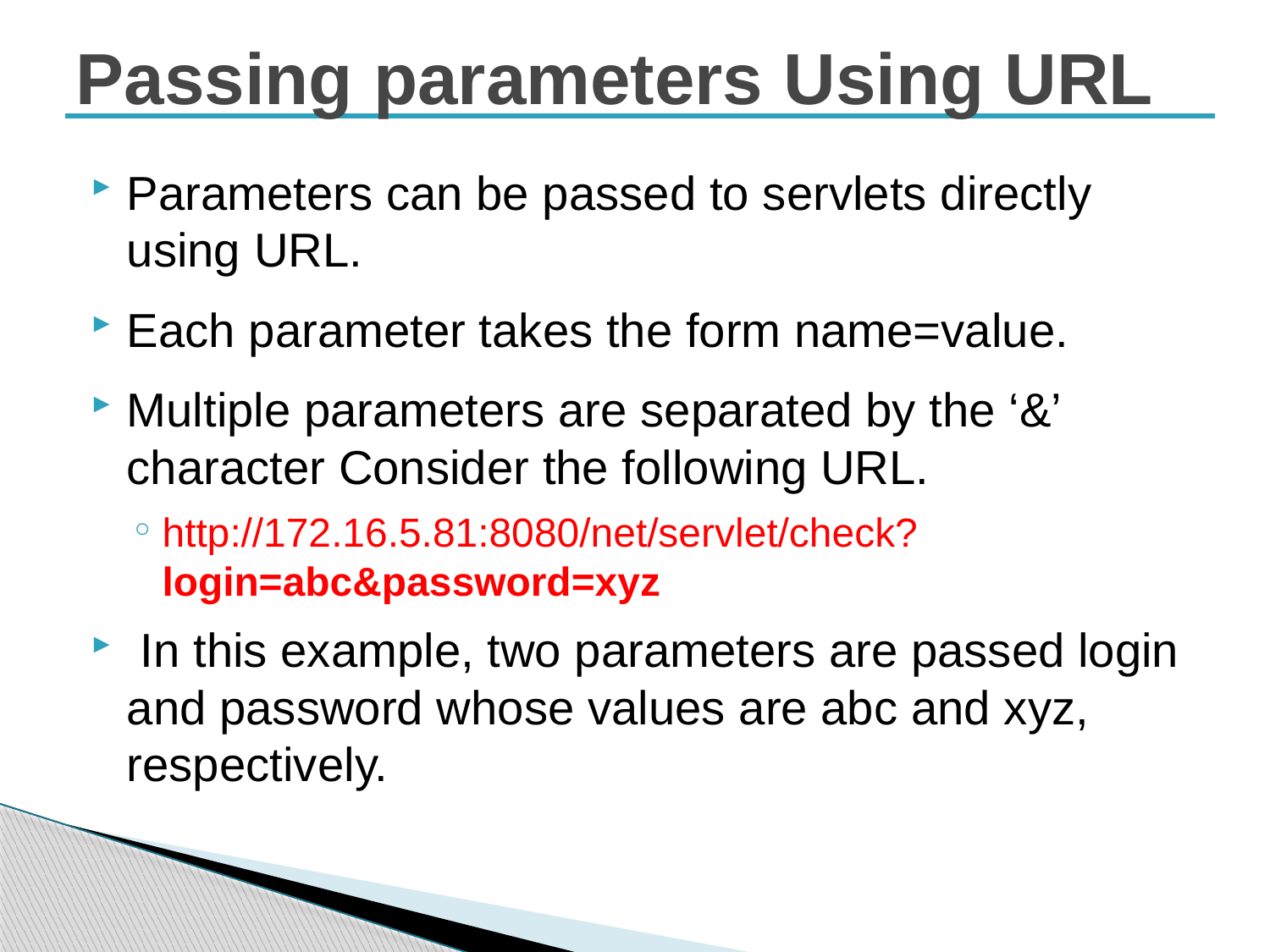

# Passing parameters Using URL
Parameters can be passed to servlets directly using URL.
Each parameter takes the form name=value.
Multiple parameters are separated by the ‘&’ character Consider the following URL.
http://172.16.5.81:8080/net/servlet/check?login=abc&password=xyz
 In this example, two parameters are passed login and password whose values are abc and xyz, respectively.